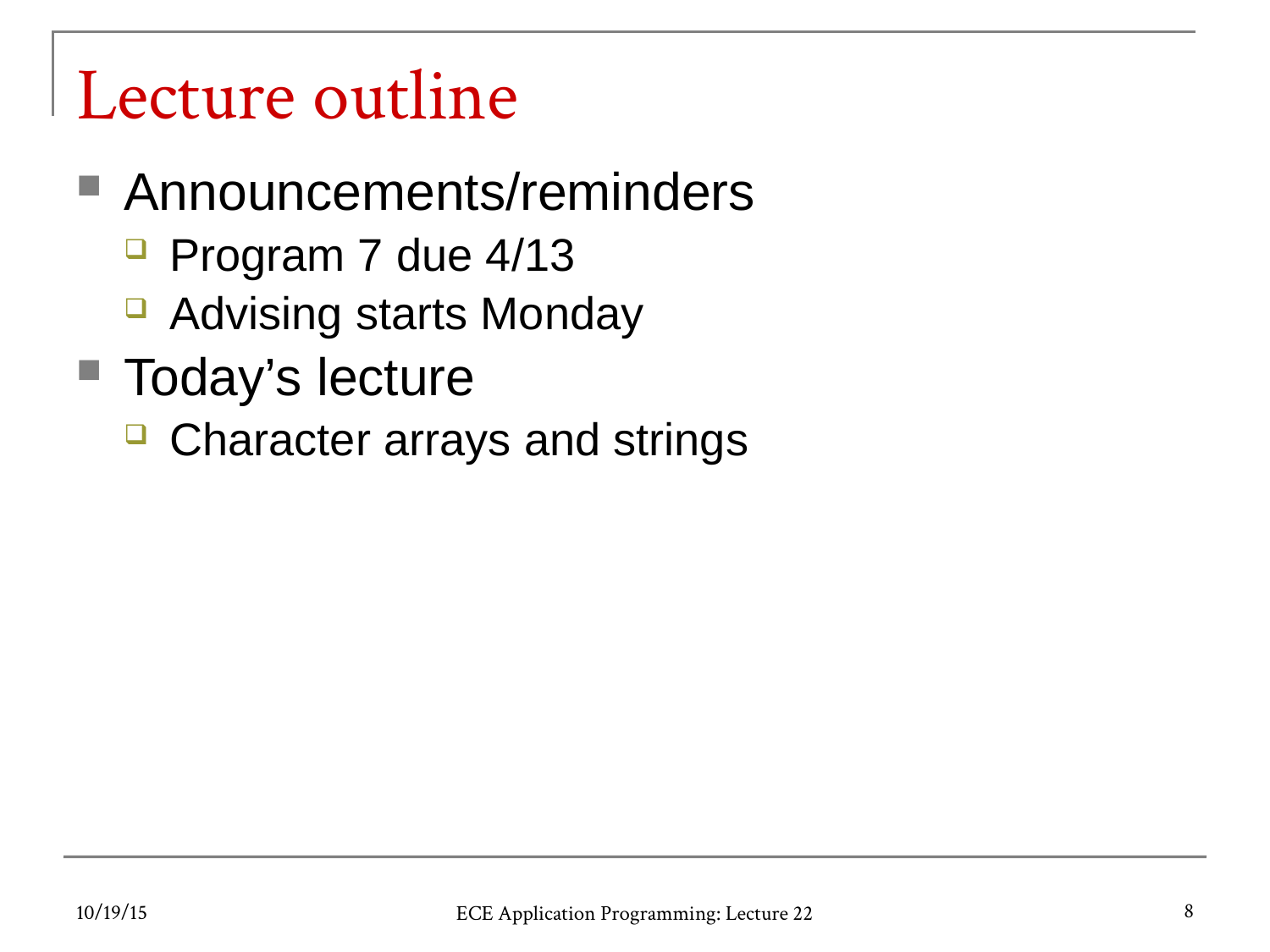

# Lecture outline
Announcements/reminders
Program 7 due 4/13
Advising starts Monday
Today’s lecture
Character arrays and strings
10/19/15
8
ECE Application Programming: Lecture 22